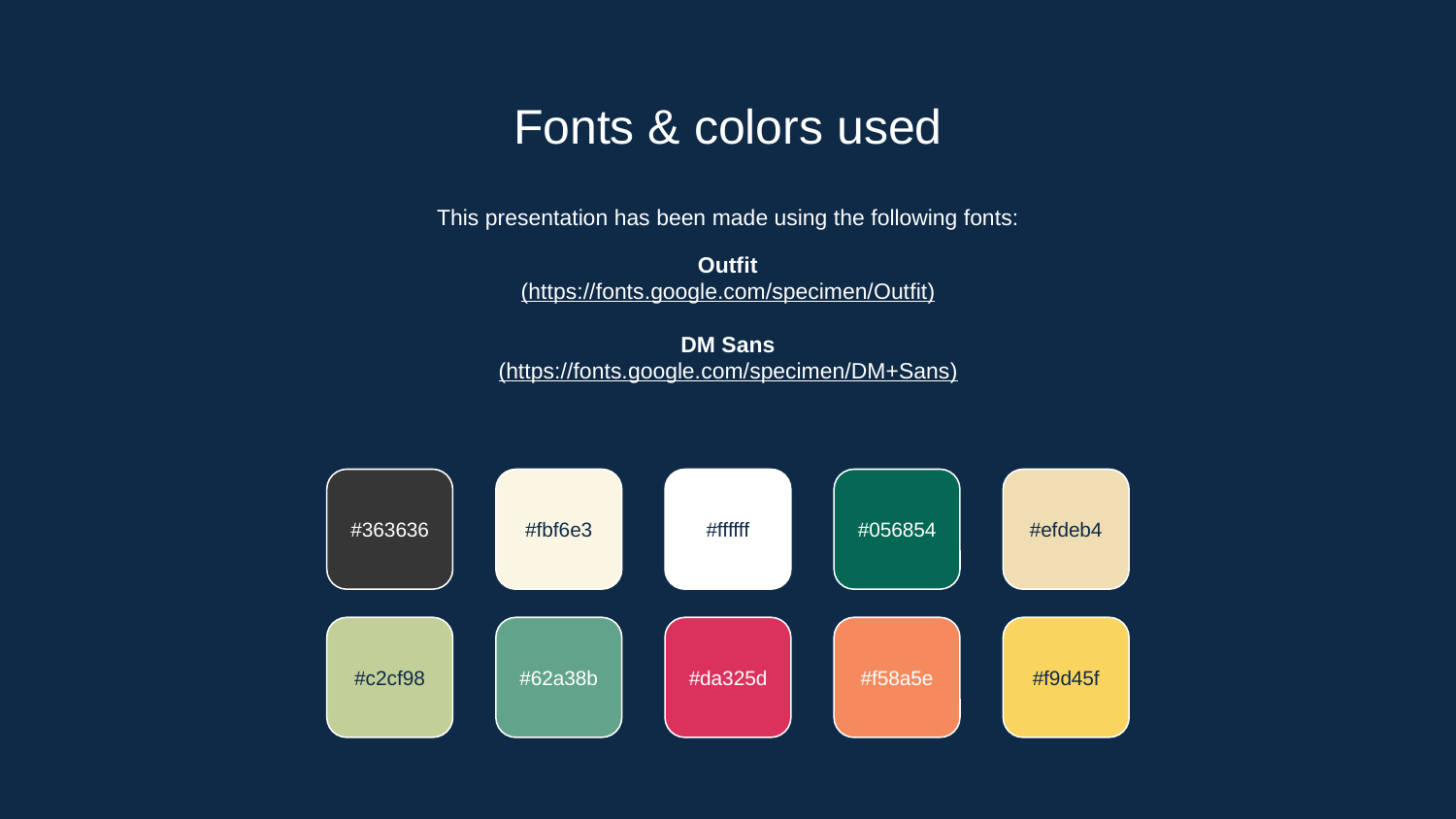

# Fonts & colors used
This presentation has been made using the following fonts:
Outfit
(https://fonts.google.com/specimen/Outfit)

DM Sans
(https://fonts.google.com/specimen/DM+Sans)

#363636
#fbf6e3
#ffffff
#056854
#efdeb4

#c2cf98
#62a38b
#da325d
#f58a5e
#f9d45f